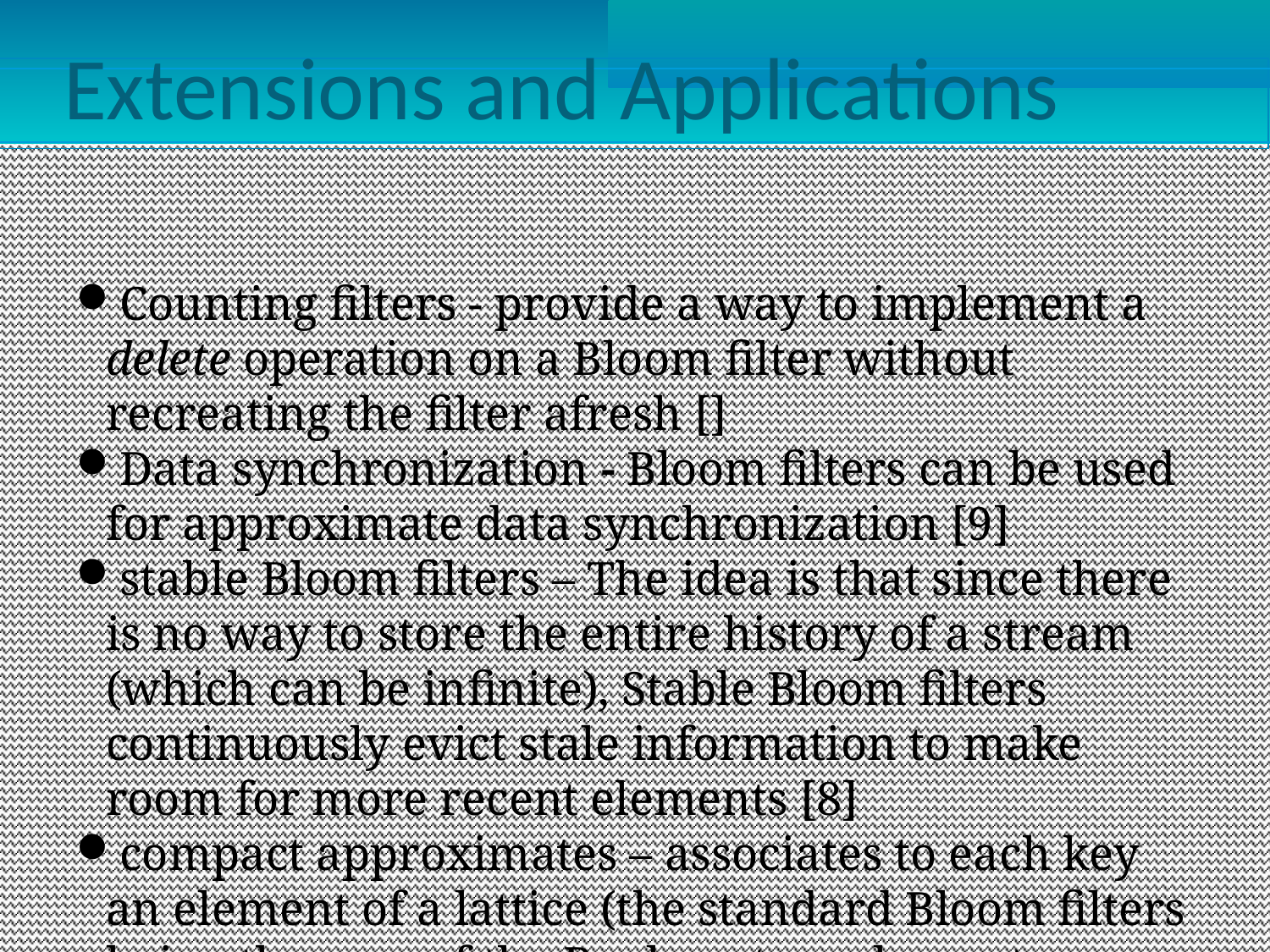

Extensions and Applications

Counting filters - provide a way to implement a delete operation on a Bloom filter without recreating the filter afresh []
Data synchronization - Bloom filters can be used for approximate data synchronization [9]
stable Bloom filters – The idea is that since there is no way to store the entire history of a stream (which can be infinite), Stable Bloom filters continuously evict stale information to make room for more recent elements [8]
compact approximates – associates to each key an element of a lattice (the standard Bloom filters being the case of the Boolean two-element lattice). Instead of a bit array, they have an array of lattice elements [11]
scalable Bloom filters – technique is based on sequences of standard bloom filters with increasing capacity and tighter false positive probabilities, so as to ensure that a maximum false positive probability can be set beforehand [10]